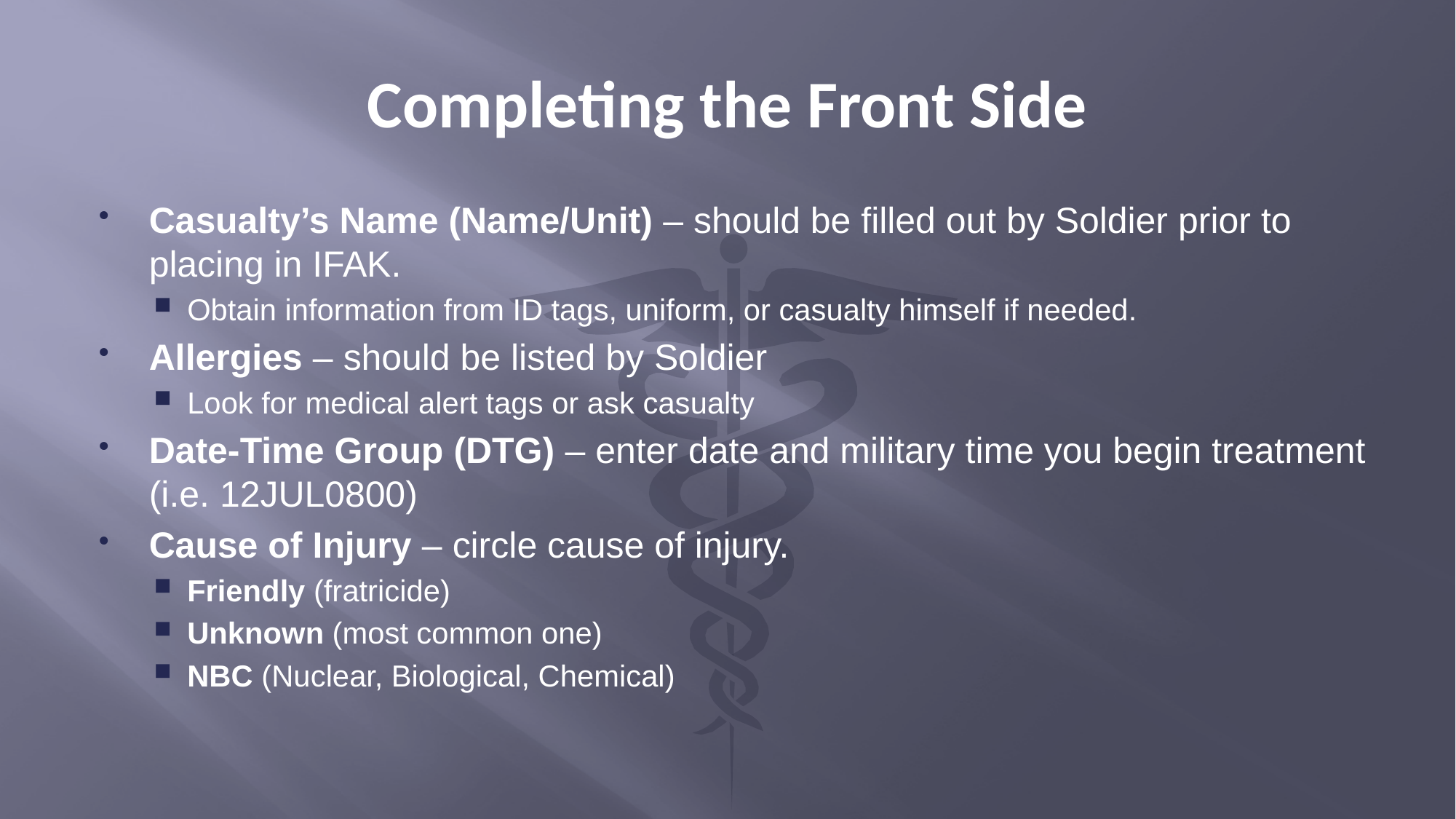

# Completing the Front Side
Casualty’s Name (Name/Unit) – should be filled out by Soldier prior to placing in IFAK.
Obtain information from ID tags, uniform, or casualty himself if needed.
Allergies – should be listed by Soldier
Look for medical alert tags or ask casualty
Date-Time Group (DTG) – enter date and military time you begin treatment (i.e. 12JUL0800)
Cause of Injury – circle cause of injury.
Friendly (fratricide)
Unknown (most common one)
NBC (Nuclear, Biological, Chemical)